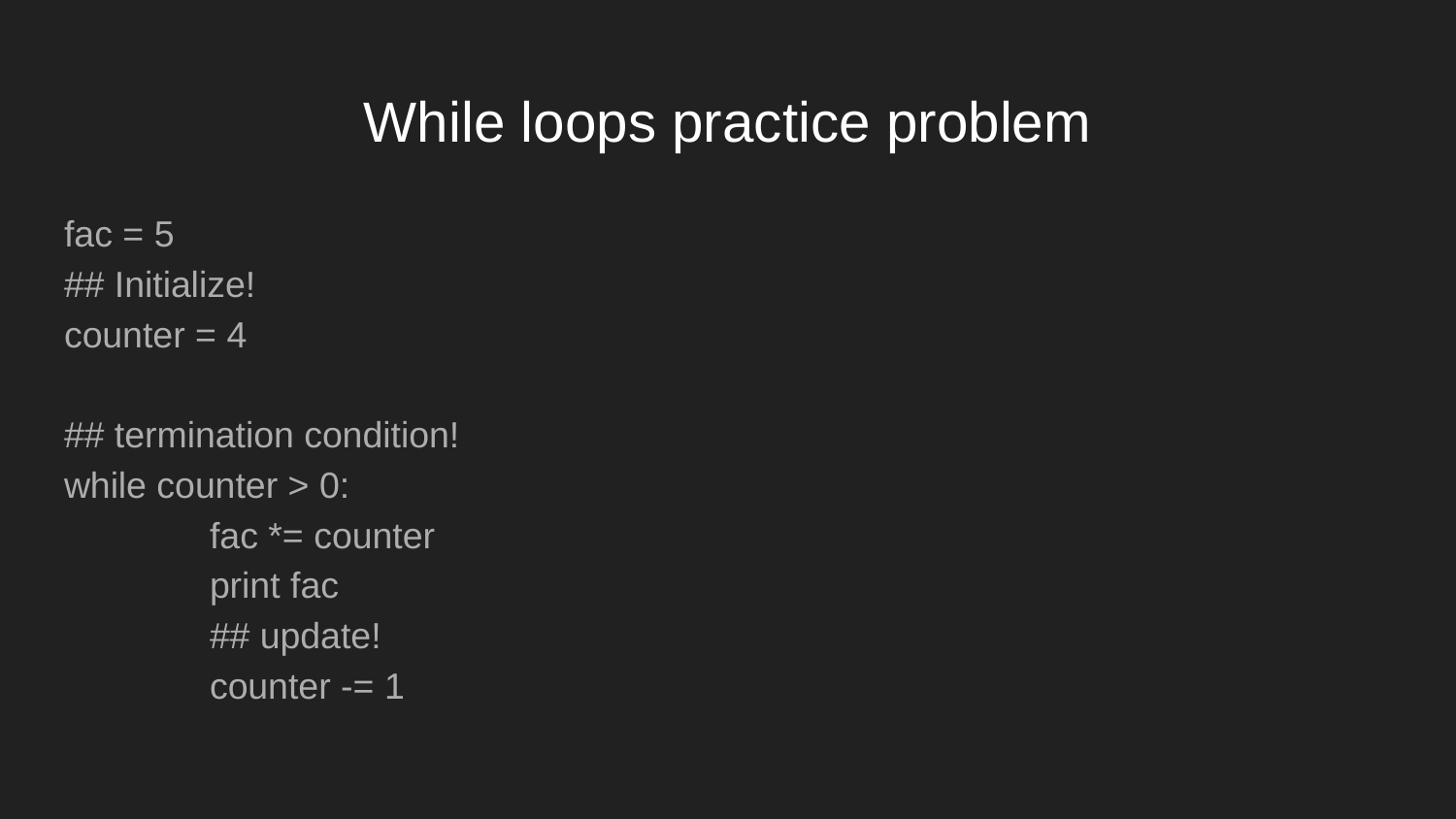

# While loops practice problem
fac = 5
## Initialize!
counter = 4
## termination condition!
while counter > 0:
	fac *= counter
	print fac
	## update!
	counter -= 1